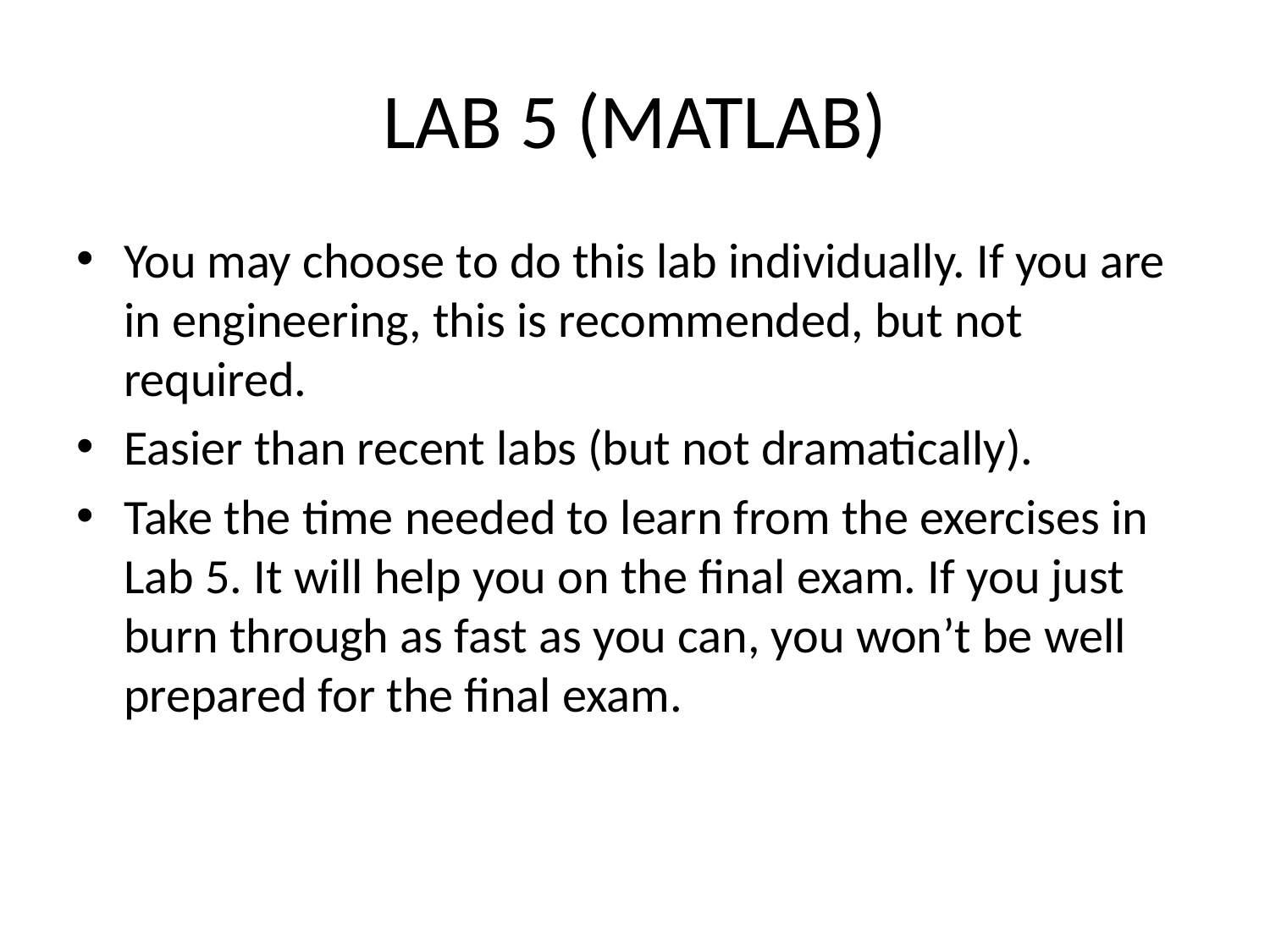

# LAB 5 (MATLAB)
You may choose to do this lab individually. If you are in engineering, this is recommended, but not required.
Easier than recent labs (but not dramatically).
Take the time needed to learn from the exercises in Lab 5. It will help you on the final exam. If you just burn through as fast as you can, you won’t be well prepared for the final exam.